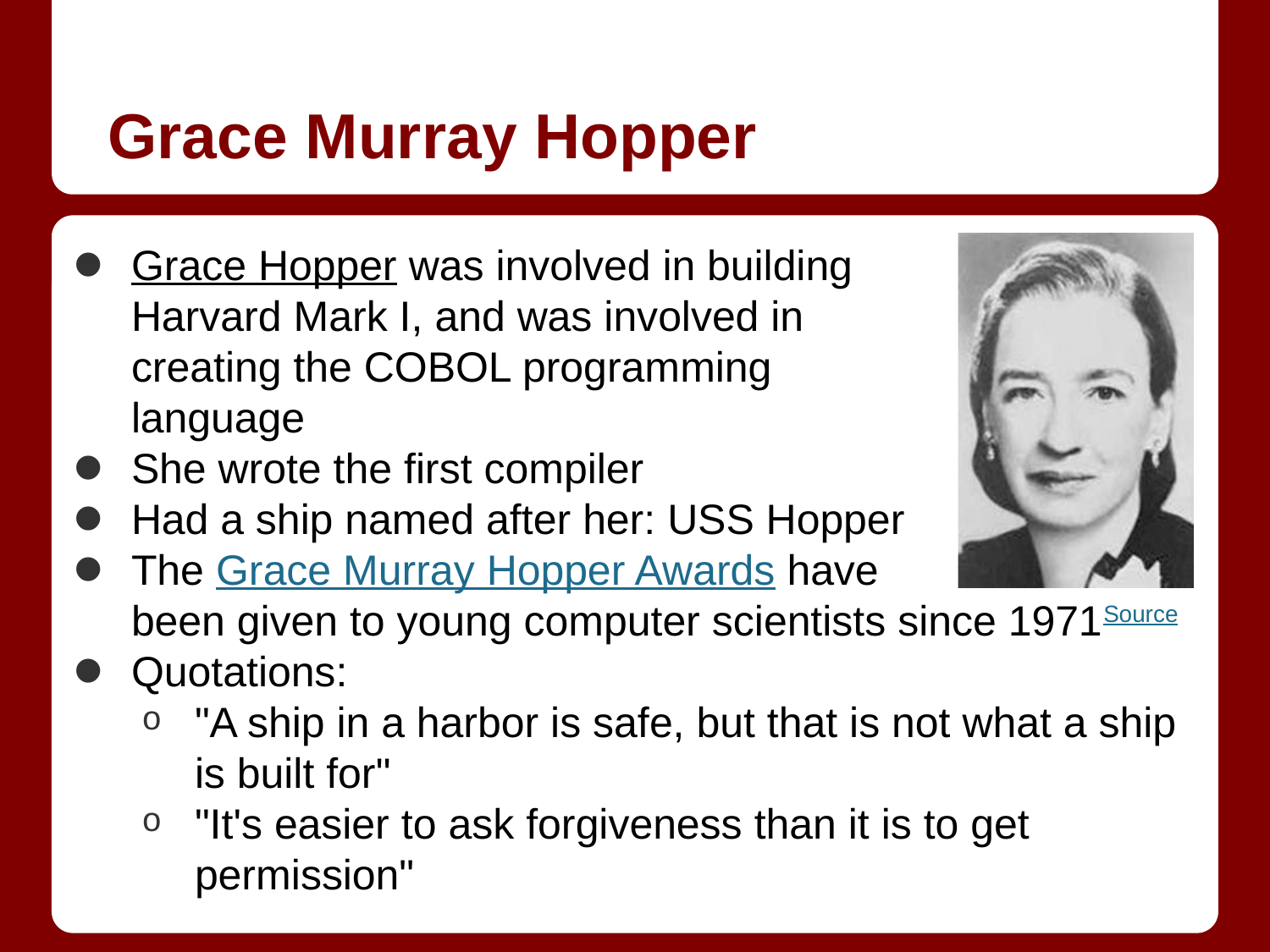

# Grace Murray Hopper
Grace Hopper was involved in building
Harvard Mark I, and was involved in
creating the COBOL programming
language
She wrote the first compiler
Had a ship named after her: USS Hopper
The Grace Murray Hopper Awards have
been given to young computer scientists since 1971
Quotations:
"A ship in a harbor is safe, but that is not what a ship is built for"
"It's easier to ask forgiveness than it is to get permission"

Source